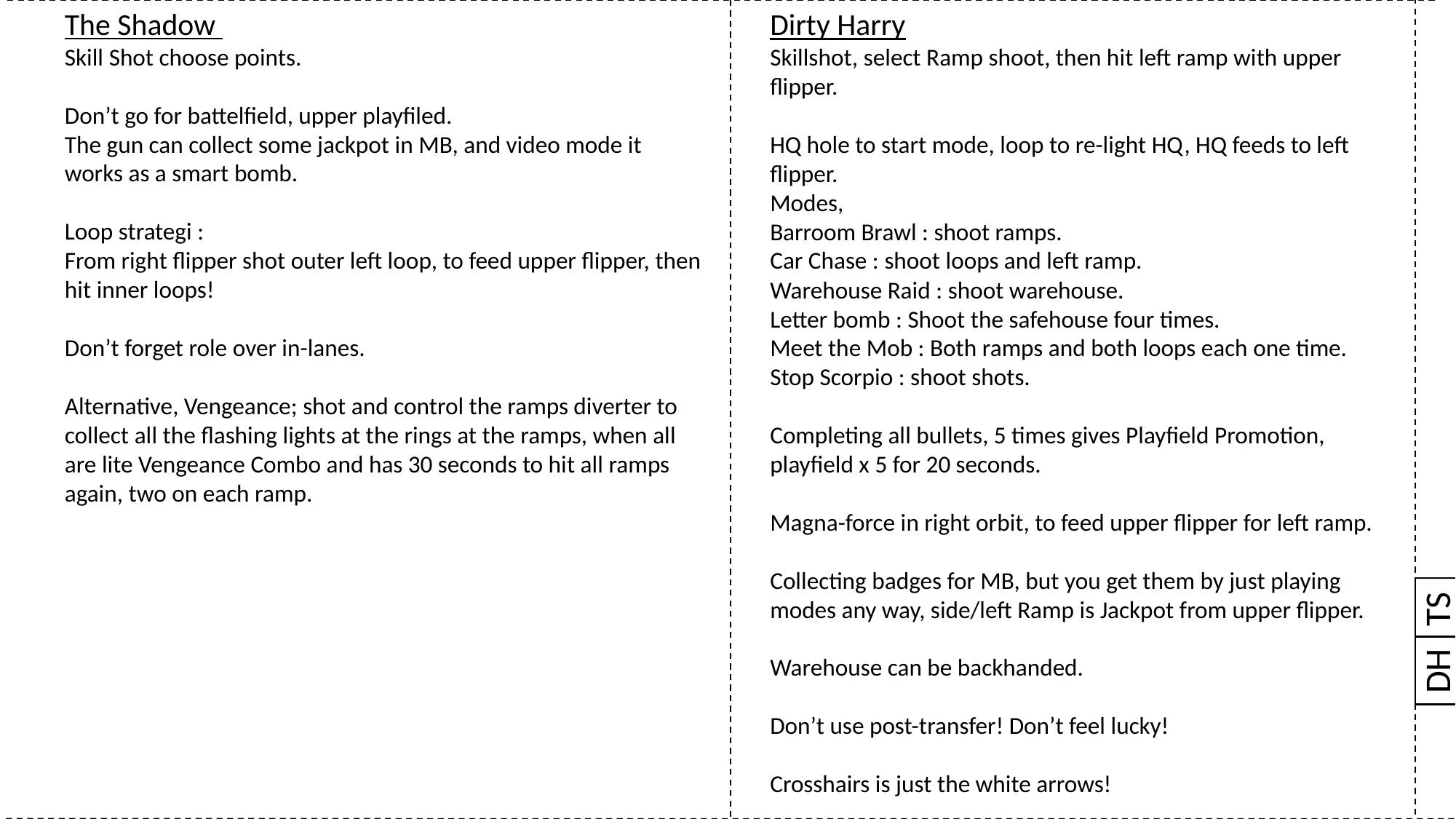

Dirty Harry
Skillshot, select Ramp shoot, then hit left ramp with upper flipper.

HQ hole to start mode, loop to re-light HQ, HQ feeds to left
flipper.
Modes,
Barroom Brawl : shoot ramps.
Car Chase : shoot loops and left ramp.
Warehouse Raid : shoot warehouse.
Letter bomb : Shoot the safehouse four times.
Meet the Mob : Both ramps and both loops each one time.
Stop Scorpio : shoot shots.

Completing all bullets, 5 times gives Playfield Promotion, playfield x 5 for 20 seconds.

Magna-force in right orbit, to feed upper flipper for left ramp.

Collecting badges for MB, but you get them by just playing modes any way, side/left Ramp is Jackpot from upper flipper.

Warehouse can be backhanded.

Don’t use post-transfer! Don’t feel lucky!

Crosshairs is just the white arrows!

The Shadow
Skill Shot choose points.

Don’t go for battelfield, upper playfiled.
The gun can collect some jackpot in MB, and video mode it works as a smart bomb.

Loop strategi :
From right flipper shot outer left loop, to feed upper flipper, then hit inner loops!

Don’t forget role over in-lanes.

Alternative, Vengeance; shot and control the ramps diverter to collect all the flashing lights at the rings at the ramps, when all are lite Vengeance Combo and has 30 seconds to hit all ramps again, two on each ramp.

TS
DH